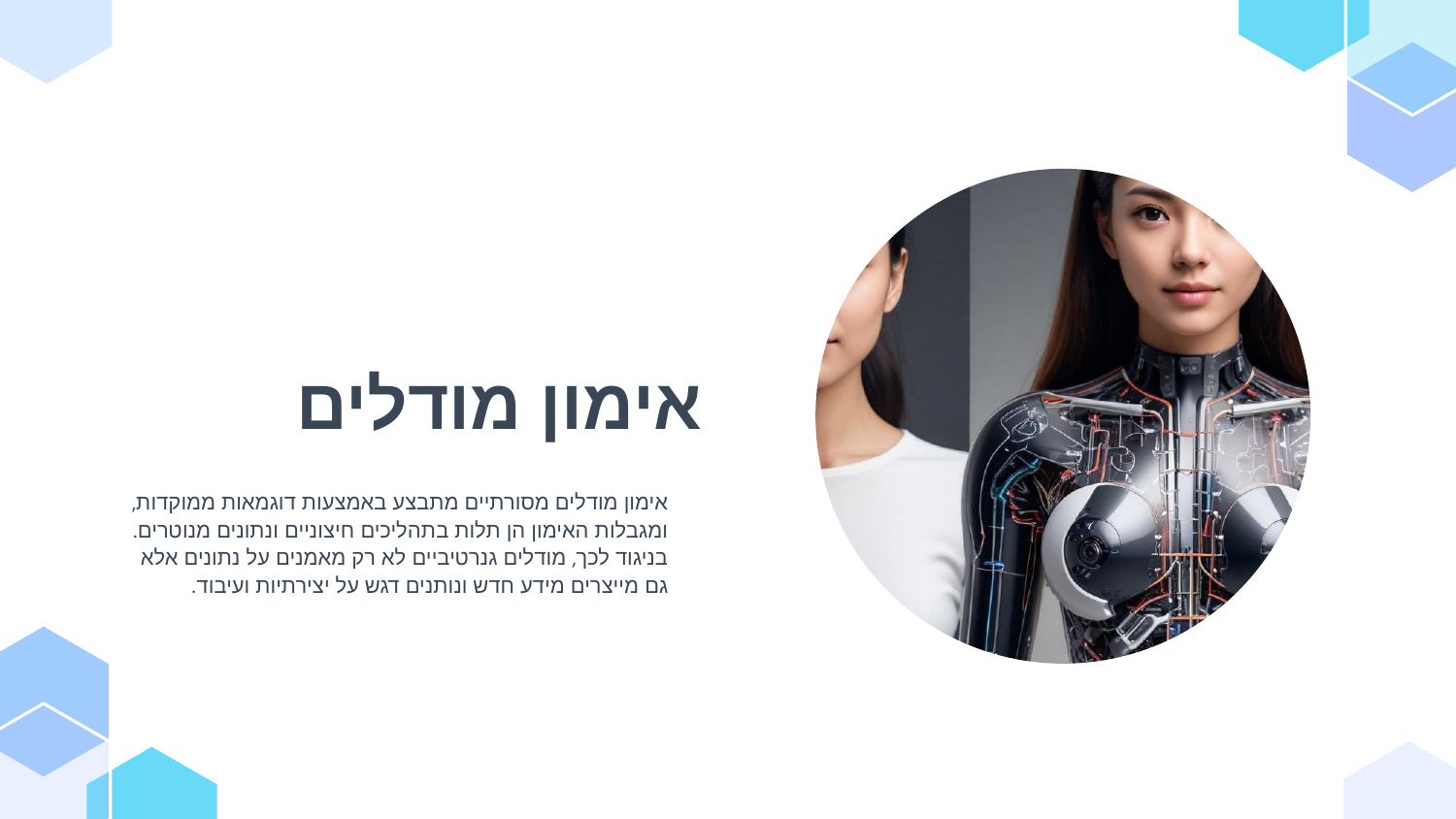

# אימון מודלים
אימון מודלים מסורתיים מתבצע באמצעות דוגמאות ממוקדות, ומגבלות האימון הן תלות בתהליכים חיצוניים ונתונים מנוטרים. בניגוד לכך, מודלים גנרטיביים לא רק מאמנים על נתונים אלא גם מייצרים מידע חדש ונותנים דגש על יצירתיות ועיבוד.